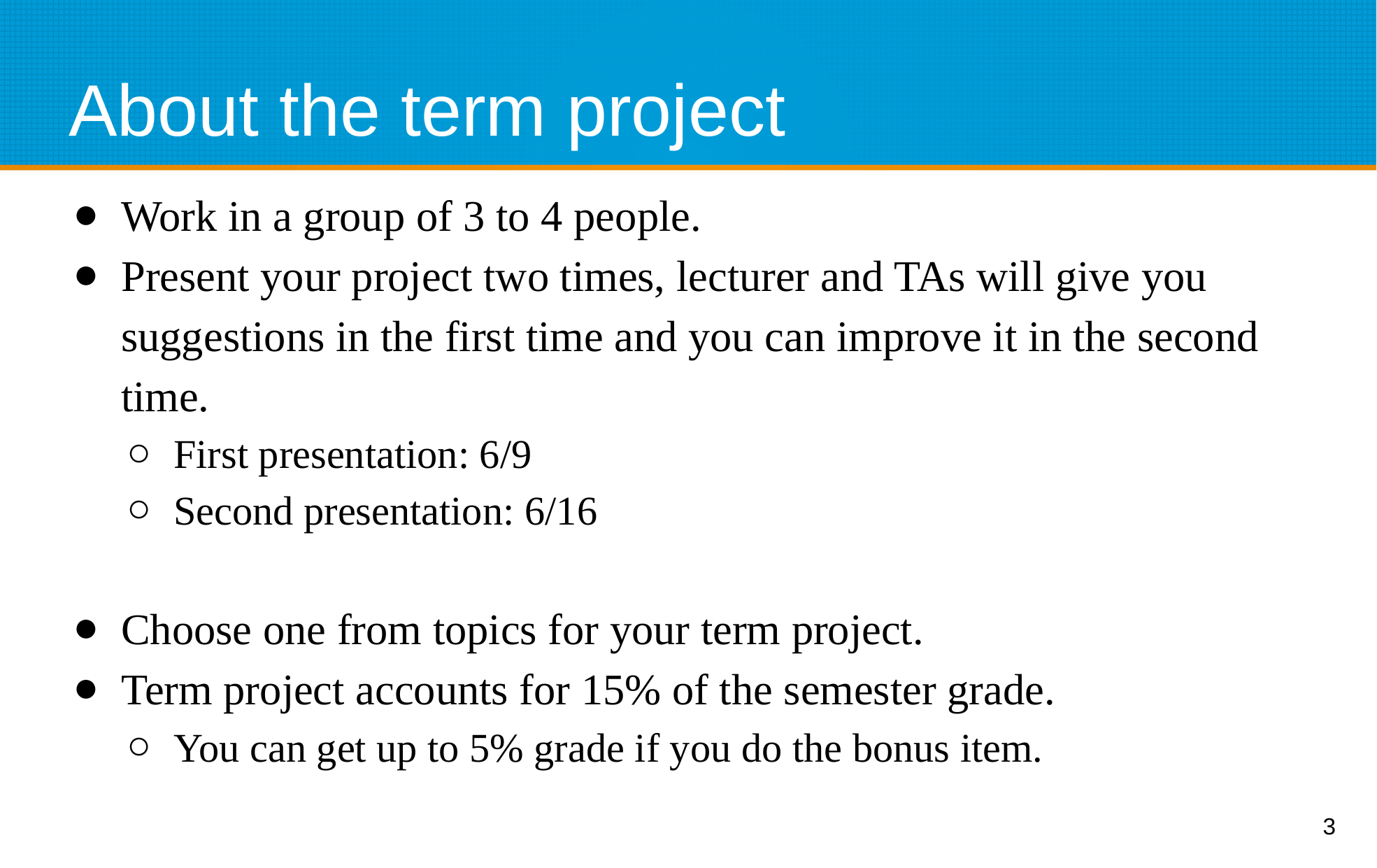

# About the term project
Work in a group of 3 to 4 people.
Present your project two times, lecturer and TAs will give you suggestions in the first time and you can improve it in the second time.
First presentation: 6/9
Second presentation: 6/16

Choose one from topics for your term project.
Term project accounts for 15% of the semester grade.
You can get up to 5% grade if you do the bonus item.
3